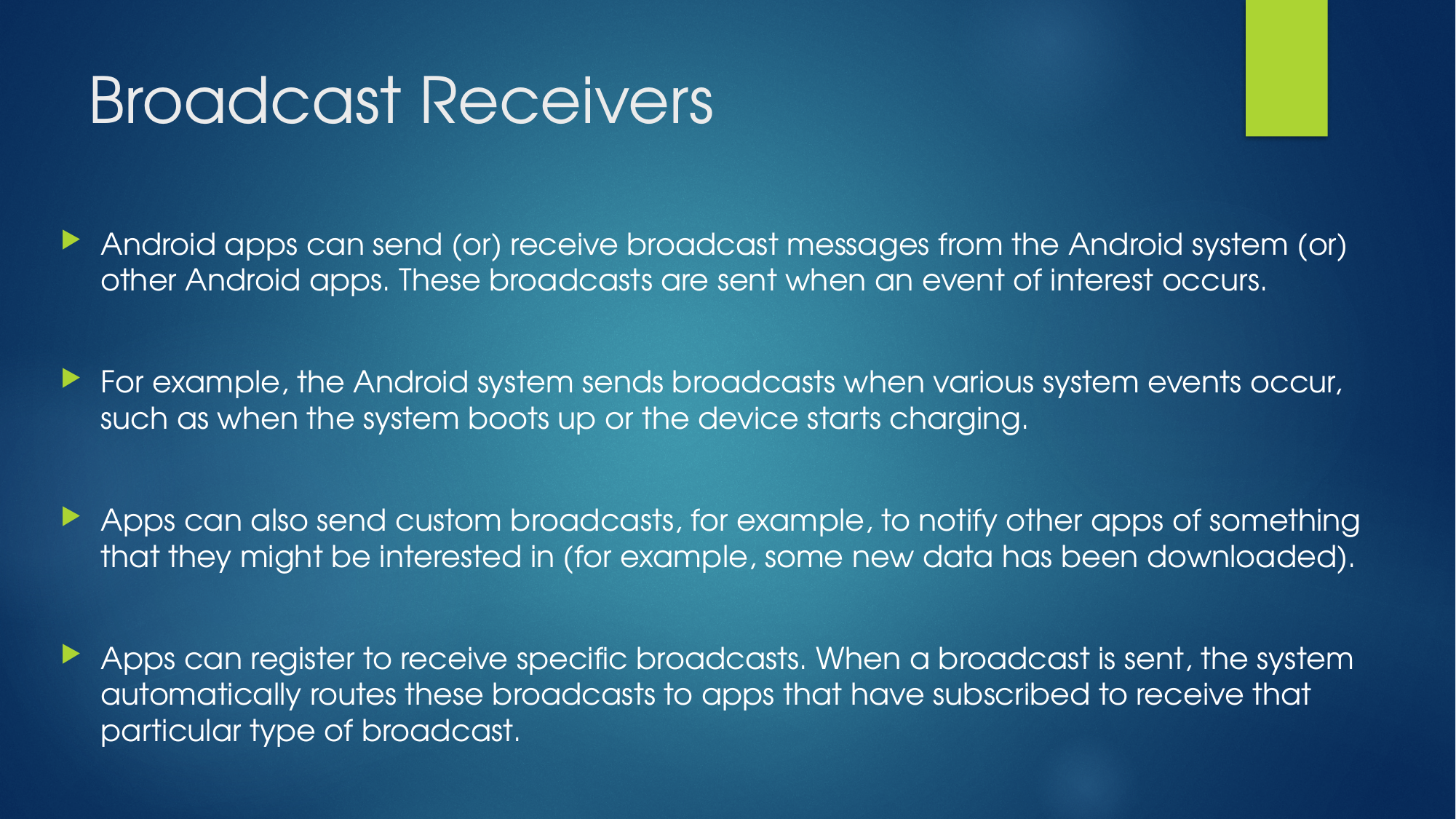

# Broadcast Receivers
Android apps can send (or) receive broadcast messages from the Android system (or) other Android apps. These broadcasts are sent when an event of interest occurs.

For example, the Android system sends broadcasts when various system events occur, such as when the system boots up or the device starts charging.

Apps can also send custom broadcasts, for example, to notify other apps of something that they might be interested in (for example, some new data has been downloaded).

Apps can register to receive specific broadcasts. When a broadcast is sent, the system automatically routes these broadcasts to apps that have subscribed to receive that particular type of broadcast.